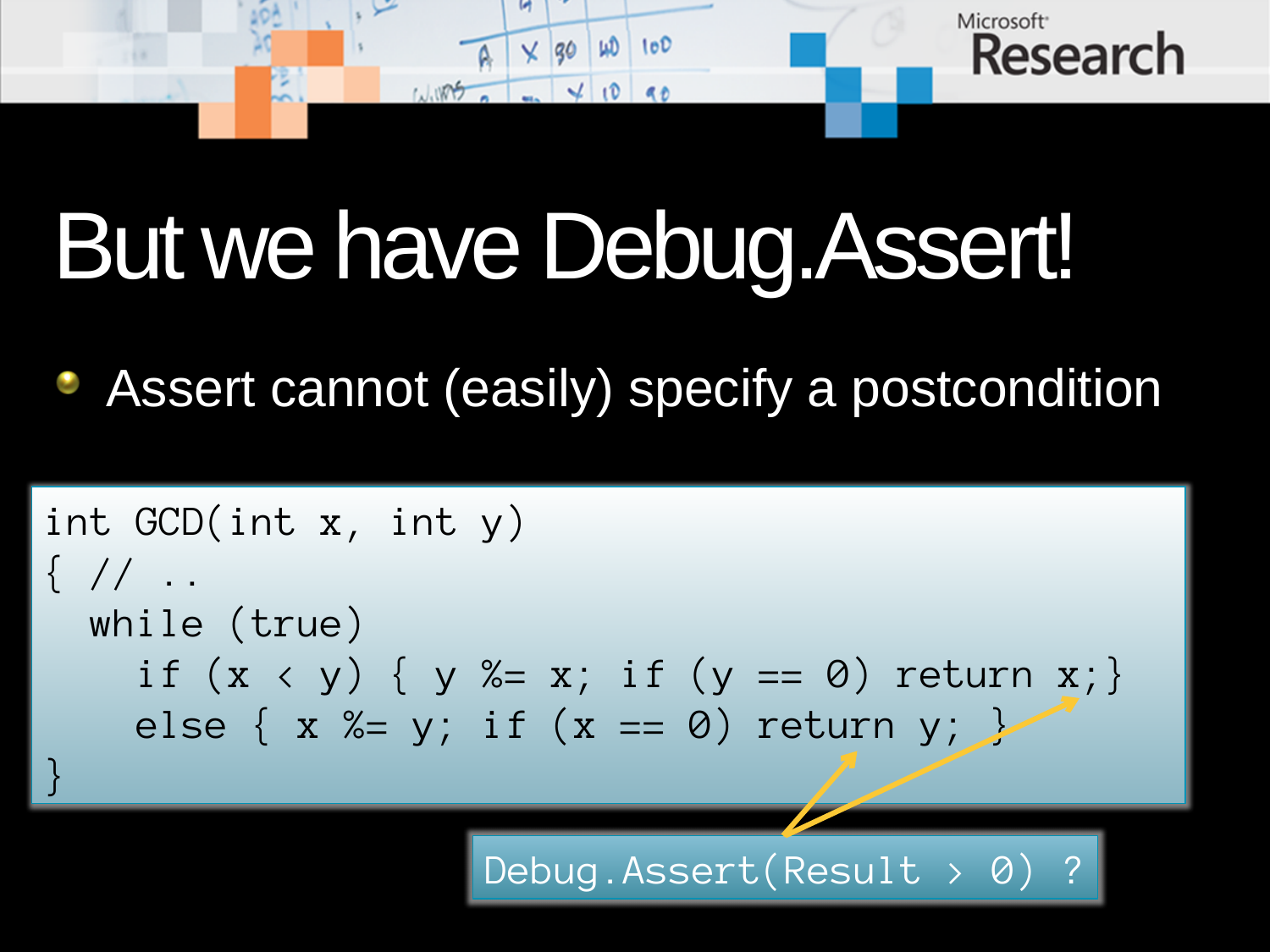

# But we have Debug.Assert!
Assert cannot (easily) specify a postcondition
int GCD(int x, int y)
{ // ..
  while (true)
    if (x < y) { y %= x; if (y == 0) return x;}
    else { x %= y; if (x == 0) return y; }
}
Debug.Assert(Result > 0) ?